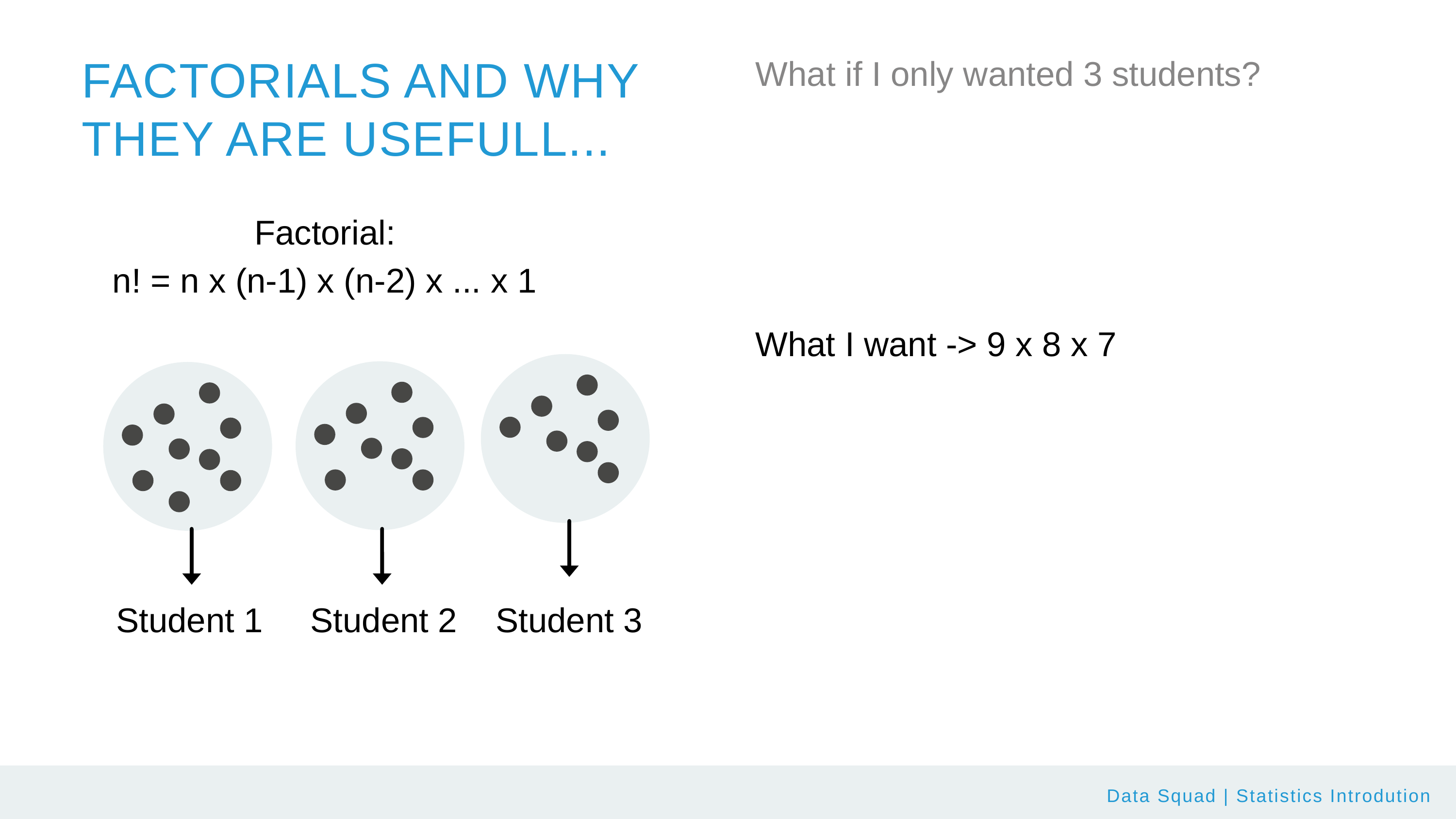

What if I only wanted 3 students?
FACTORIALS AND WHY THEY ARE USEFULL...
Factorial:
n! = n x (n-1) x (n-2) x ... x 1
What I want -> 9 x 8 x 7

Student 1
Student 2
Student 3

Data Squad | Statistics Introdution